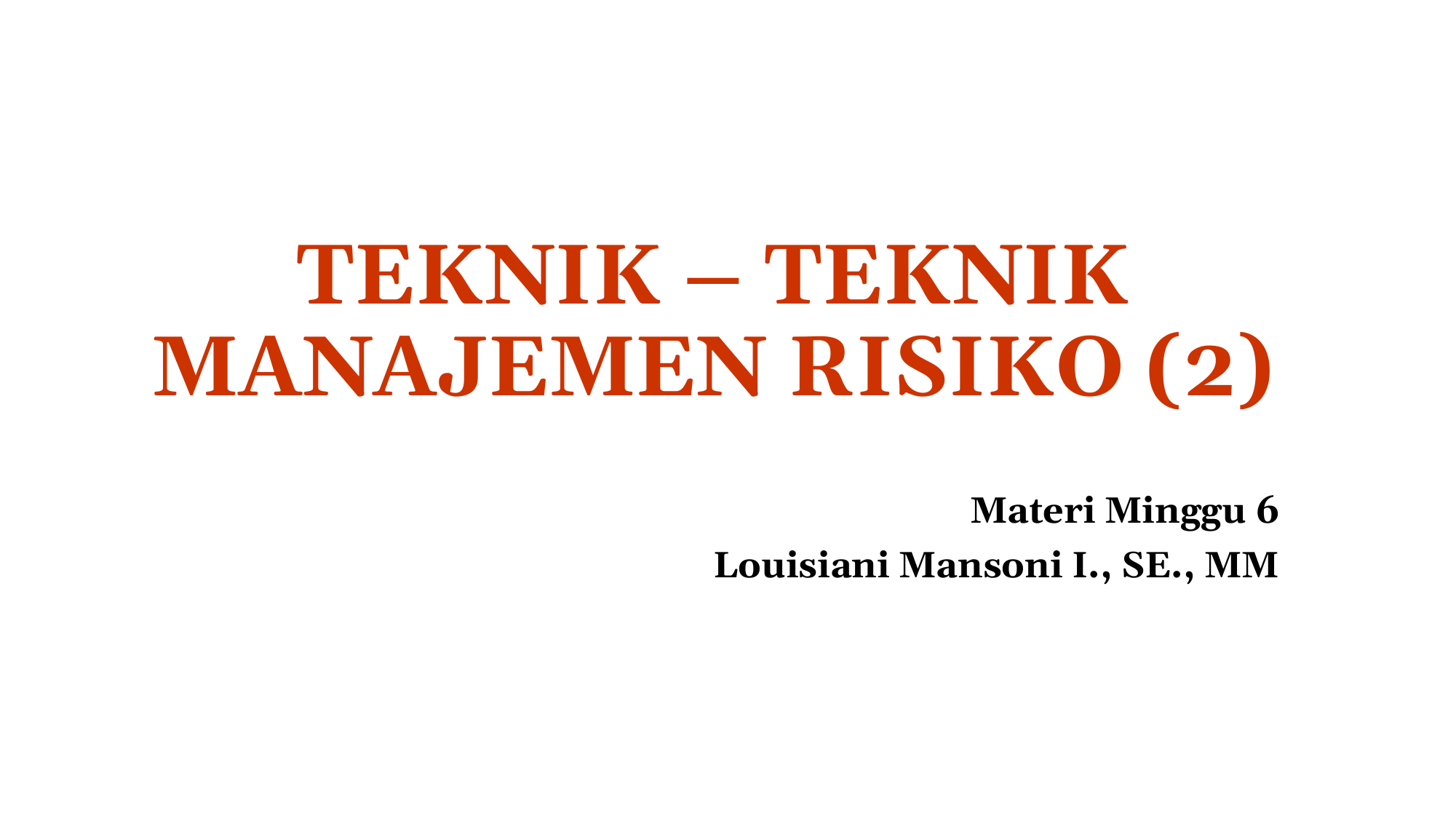

# TEKNIK – TEKNIK MANAJEMEN RISIKO (2)
Materi Minggu 6
Louisiani Mansoni I., SE., MM